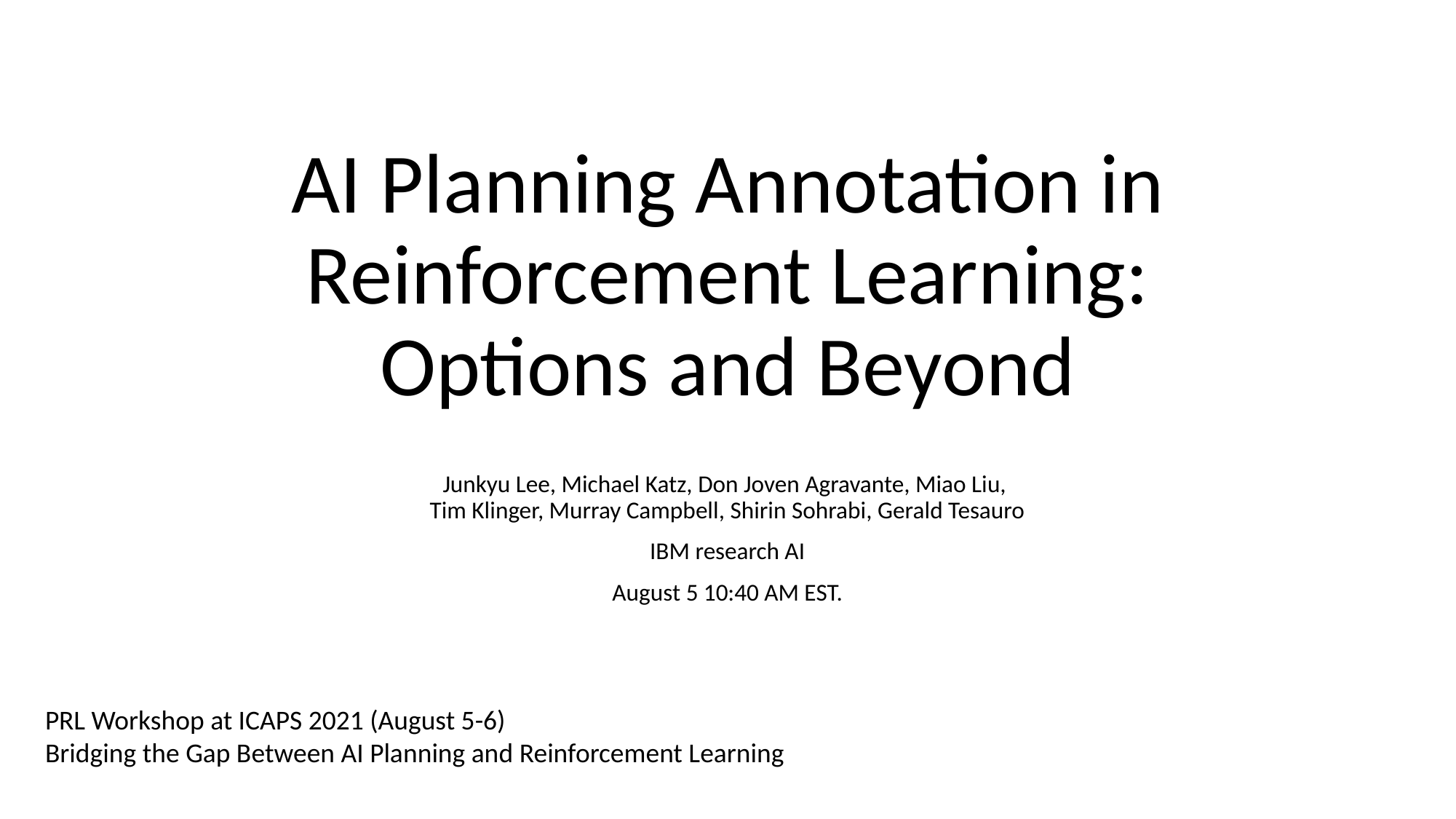

# AI Planning Annotation in Reinforcement Learning: Options and Beyond
Junkyu Lee, Michael Katz, Don Joven Agravante, Miao Liu,
Tim Klinger, Murray Campbell, Shirin Sohrabi, Gerald Tesauro
IBM research AI
August 5 10:40 AM EST.
PRL Workshop at ICAPS 2021 (August 5-6)
Bridging the Gap Between AI Planning and Reinforcement Learning